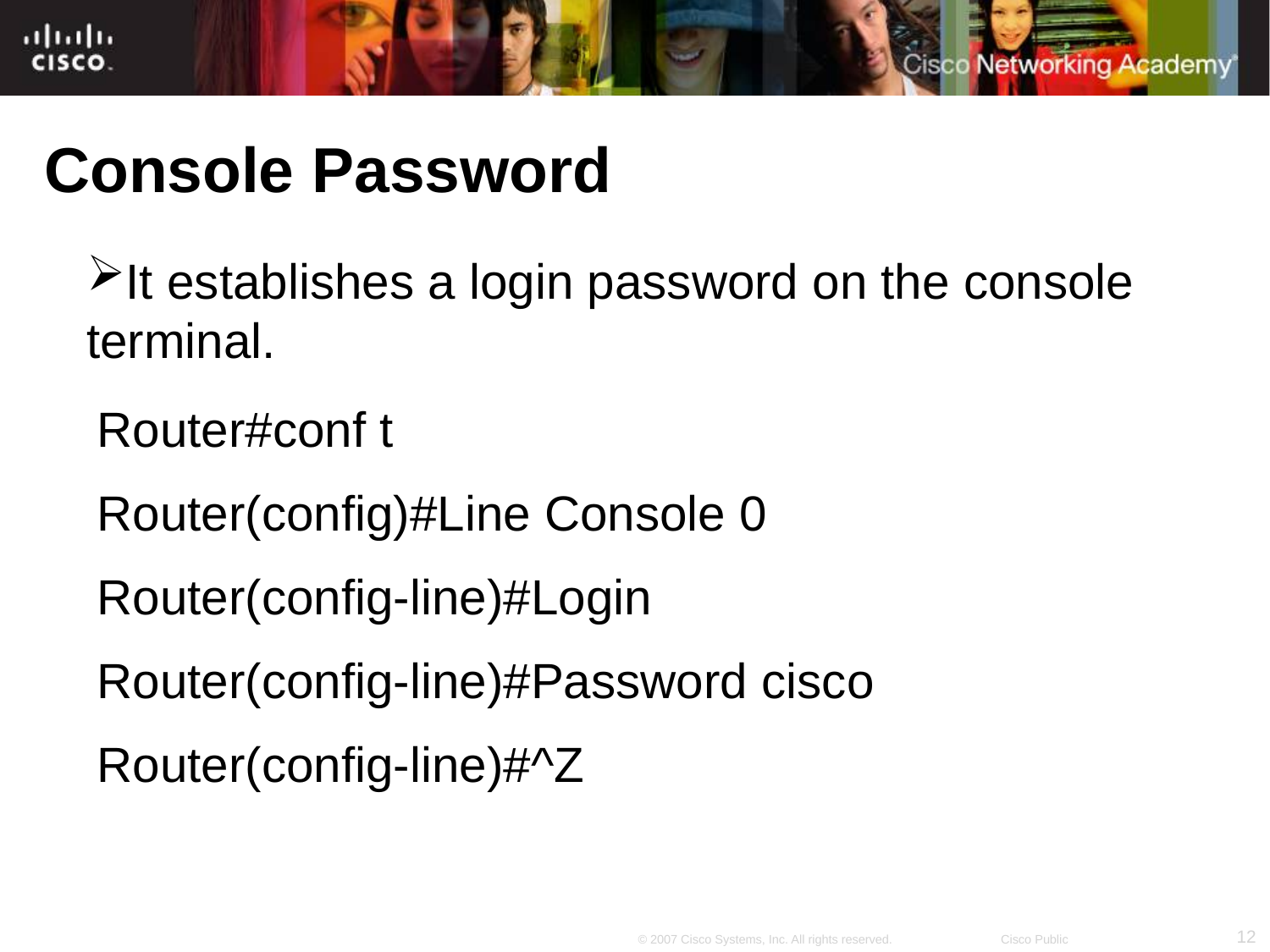

Console Password
It establishes a login password on the console terminal.
Router#conf t
Router(config)#Line Console 0
Router(config-line)#Login
Router(config-line)#Password cisco
Router(config-line)#^Z